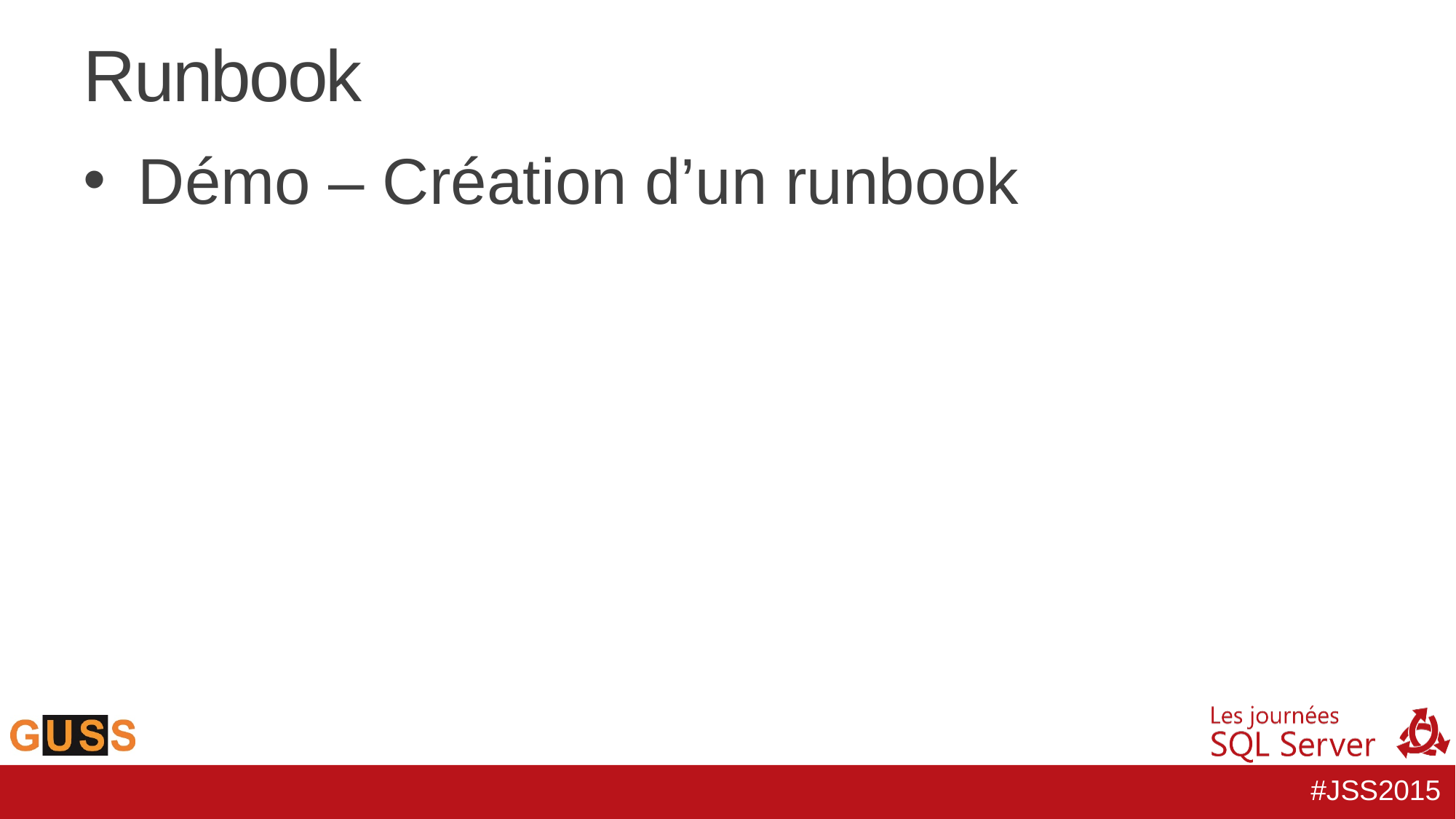

# Runbook
Démo – Création d’un runbook